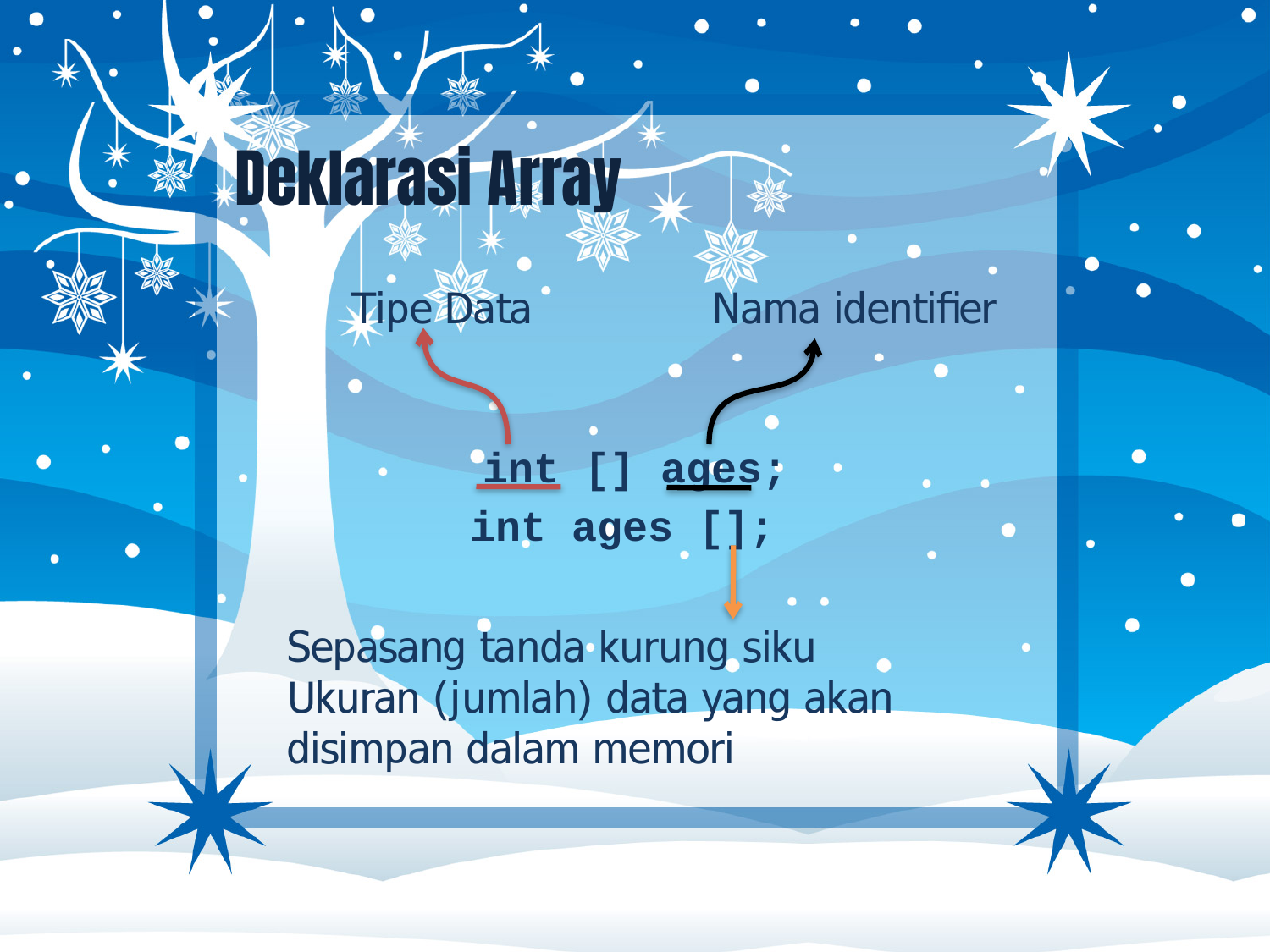

# Deklarasi Array
Tipe Data
Nama identifier
int [] ages;
int ages [];
Sepasang tanda kurung siku
Ukuran (jumlah) data yang akan disimpan dalam memori